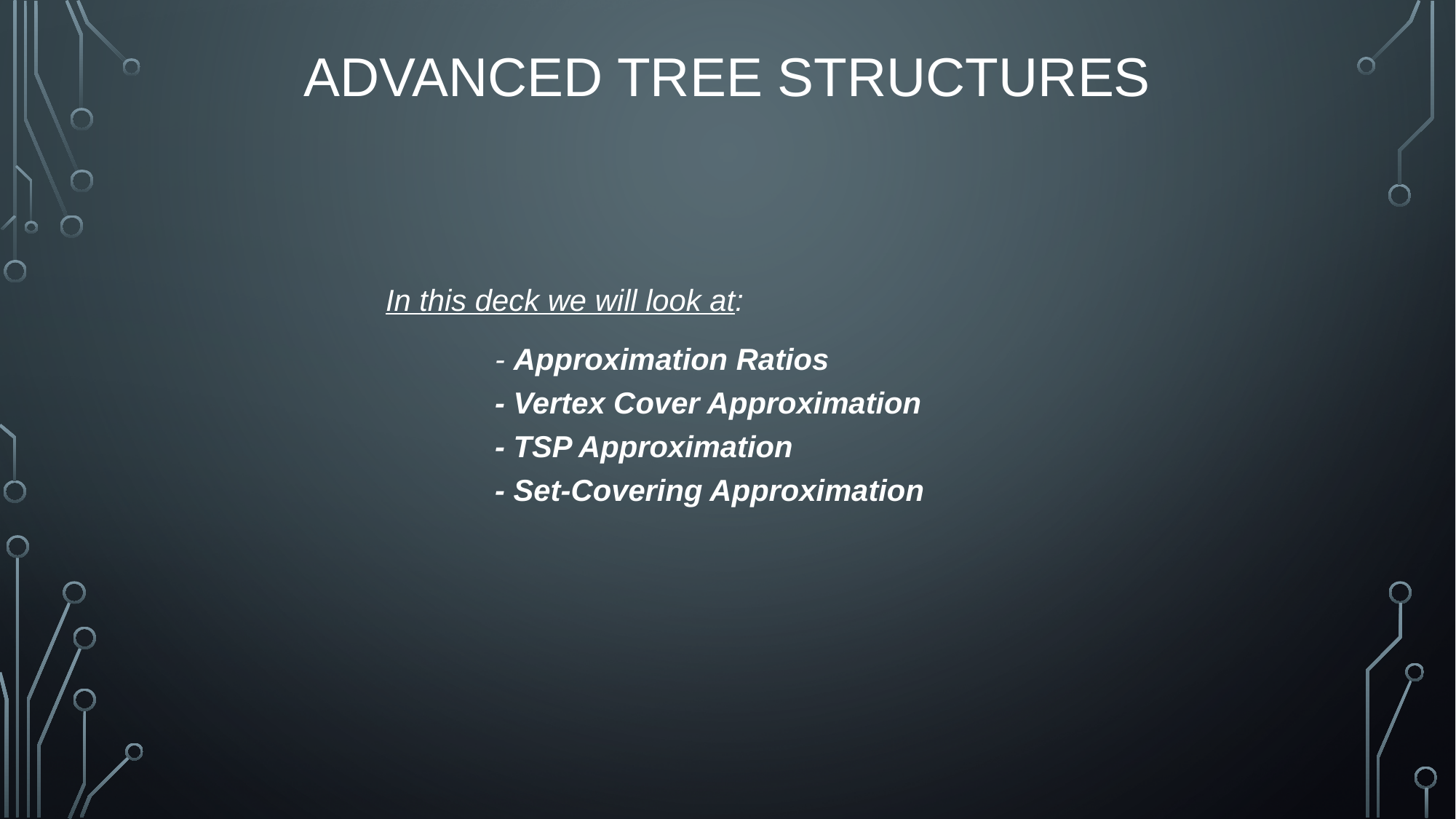

# Advanced Tree Structures

In this deck we will look at:
	- Approximation Ratios
	- Vertex Cover Approximation
	- TSP Approximation
	- Set-Covering Approximation